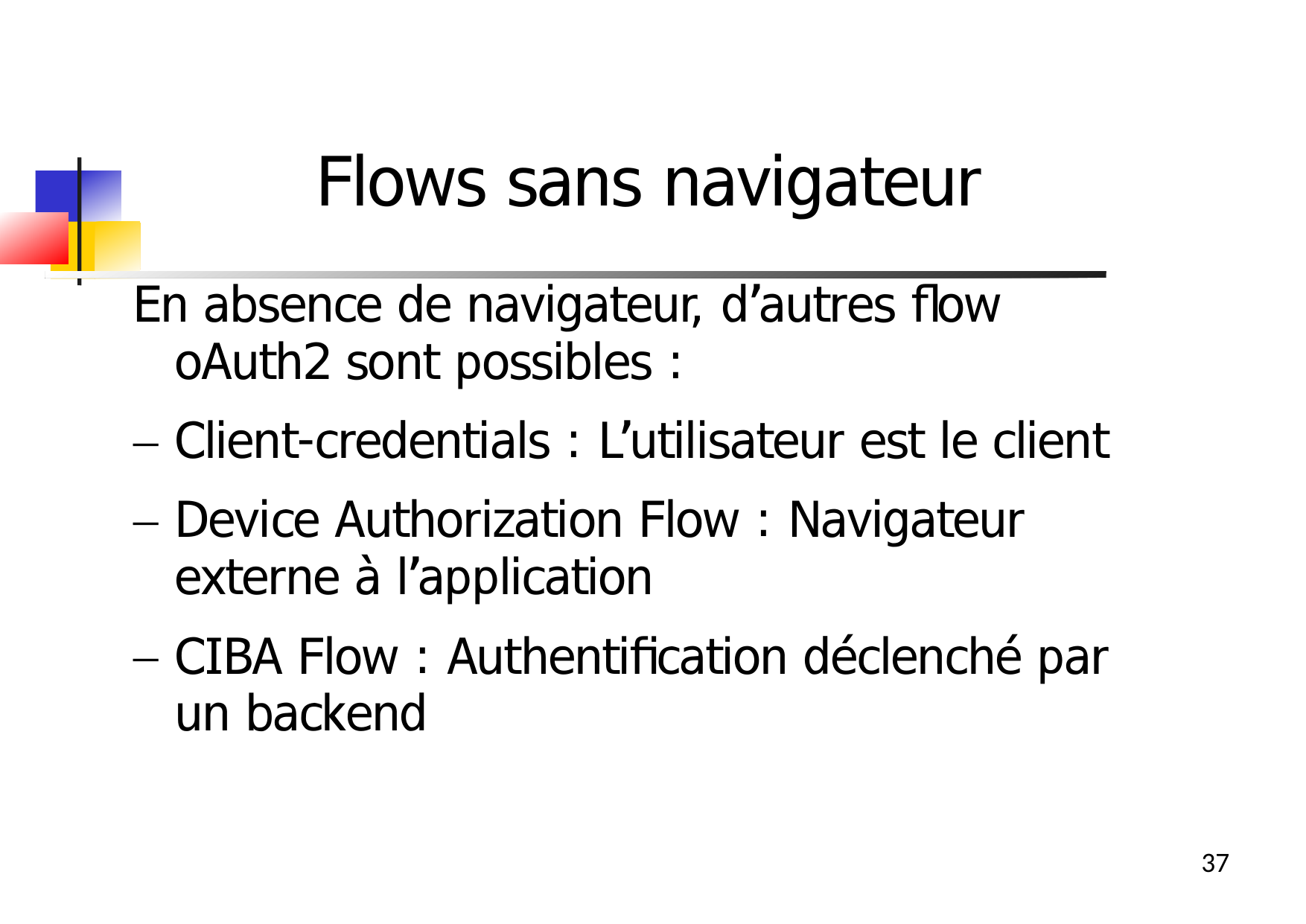

Flows sans navigateur
En absence de navigateur, d’autres flow oAuth2 sont possibles :
Client-credentials : L’utilisateur est le client
Device Authorization Flow : Navigateur externe à l’application
CIBA Flow : Authentification déclenché par un backend